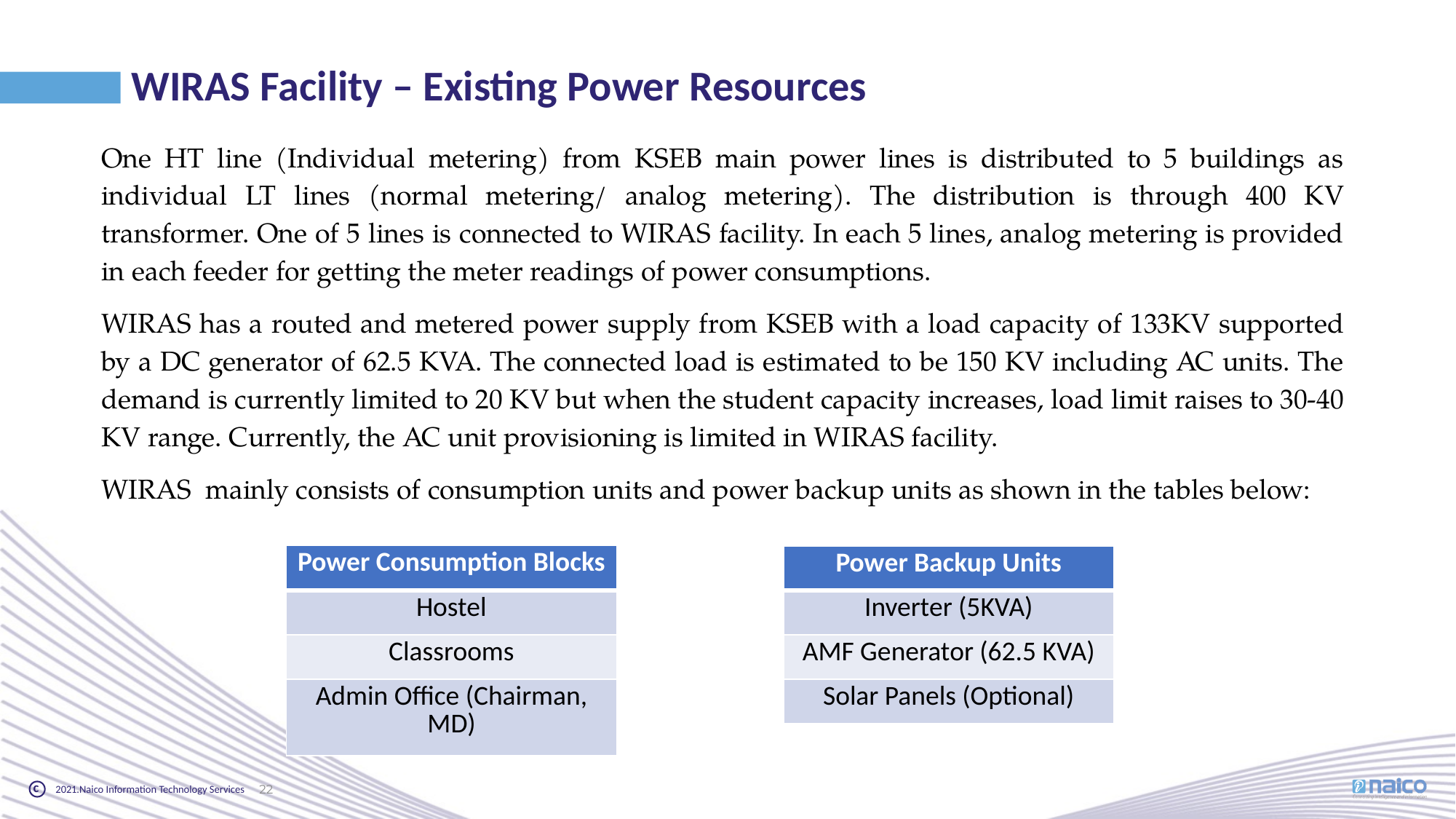

WIRAS Facility – Existing Power Resources
One HT line (Individual metering) from KSEB main power lines is distributed to 5 buildings as individual LT lines (normal metering/ analog metering). The distribution is through 400 KV transformer. One of 5 lines is connected to WIRAS facility. In each 5 lines, analog metering is provided in each feeder for getting the meter readings of power consumptions.
WIRAS has a routed and metered power supply from KSEB with a load capacity of 133KV supported by a DC generator of 62.5 KVA. The connected load is estimated to be 150 KV including AC units. The demand is currently limited to 20 KV but when the student capacity increases, load limit raises to 30-40 KV range. Currently, the AC unit provisioning is limited in WIRAS facility.
WIRAS  mainly consists of consumption units and power backup units as shown in the tables below:
| Power Consumption Blocks |
| --- |
| Hostel |
| Classrooms |
| Admin Office (Chairman, MD) |
| Power Backup Units |
| --- |
| Inverter (5KVA) |
| AMF Generator (62.5 KVA) |
| Solar Panels (Optional) |